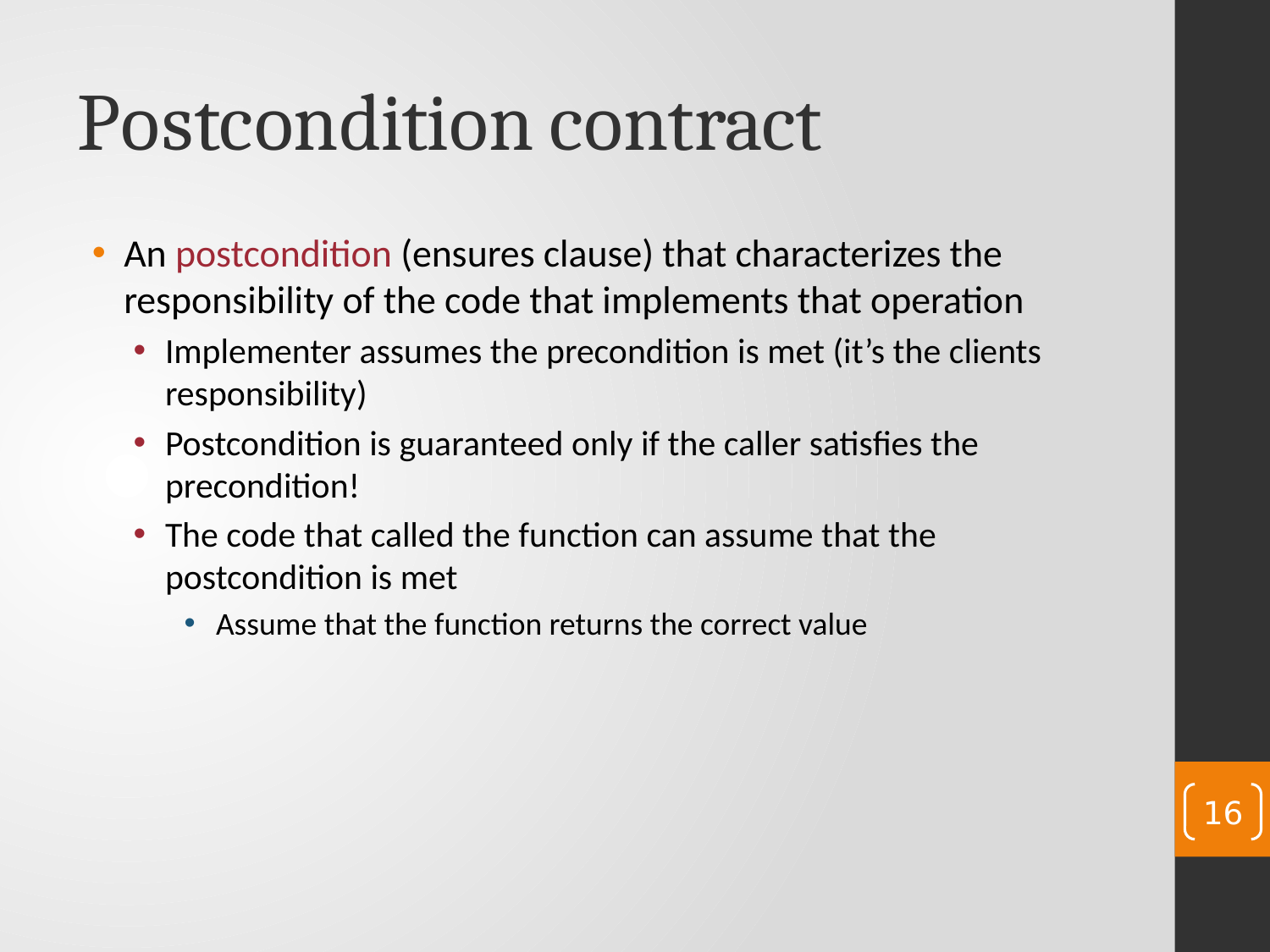

# Postcondition contract
An postcondition (ensures clause) that characterizes the responsibility of the code that implements that operation
Implementer assumes the precondition is met (it’s the clients responsibility)
Postcondition is guaranteed only if the caller satisfies the precondition!
The code that called the function can assume that the postcondition is met
Assume that the function returns the correct value

16